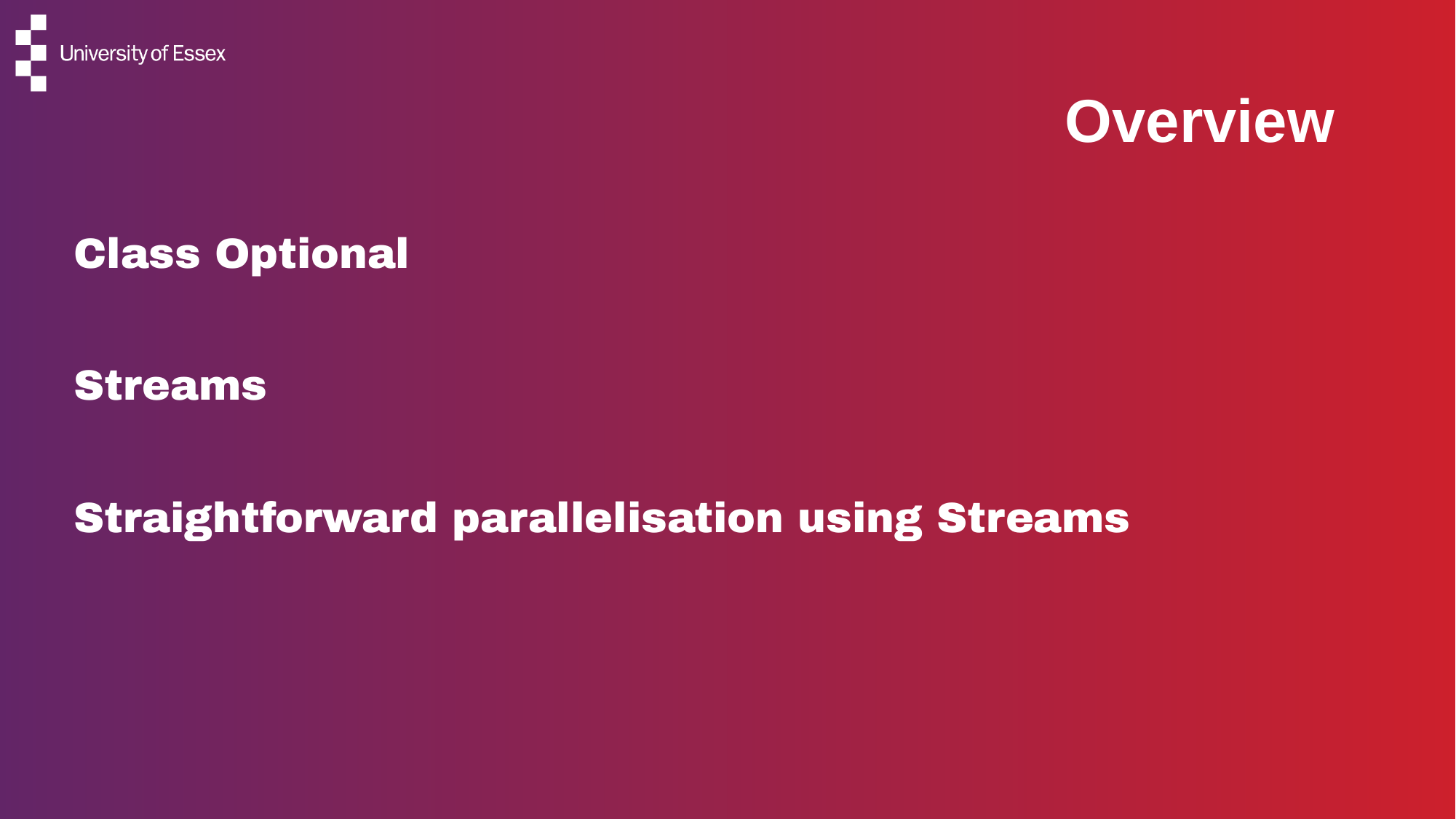

Overview

Class Optional

Streams

Straightforward parallelisation using Streams